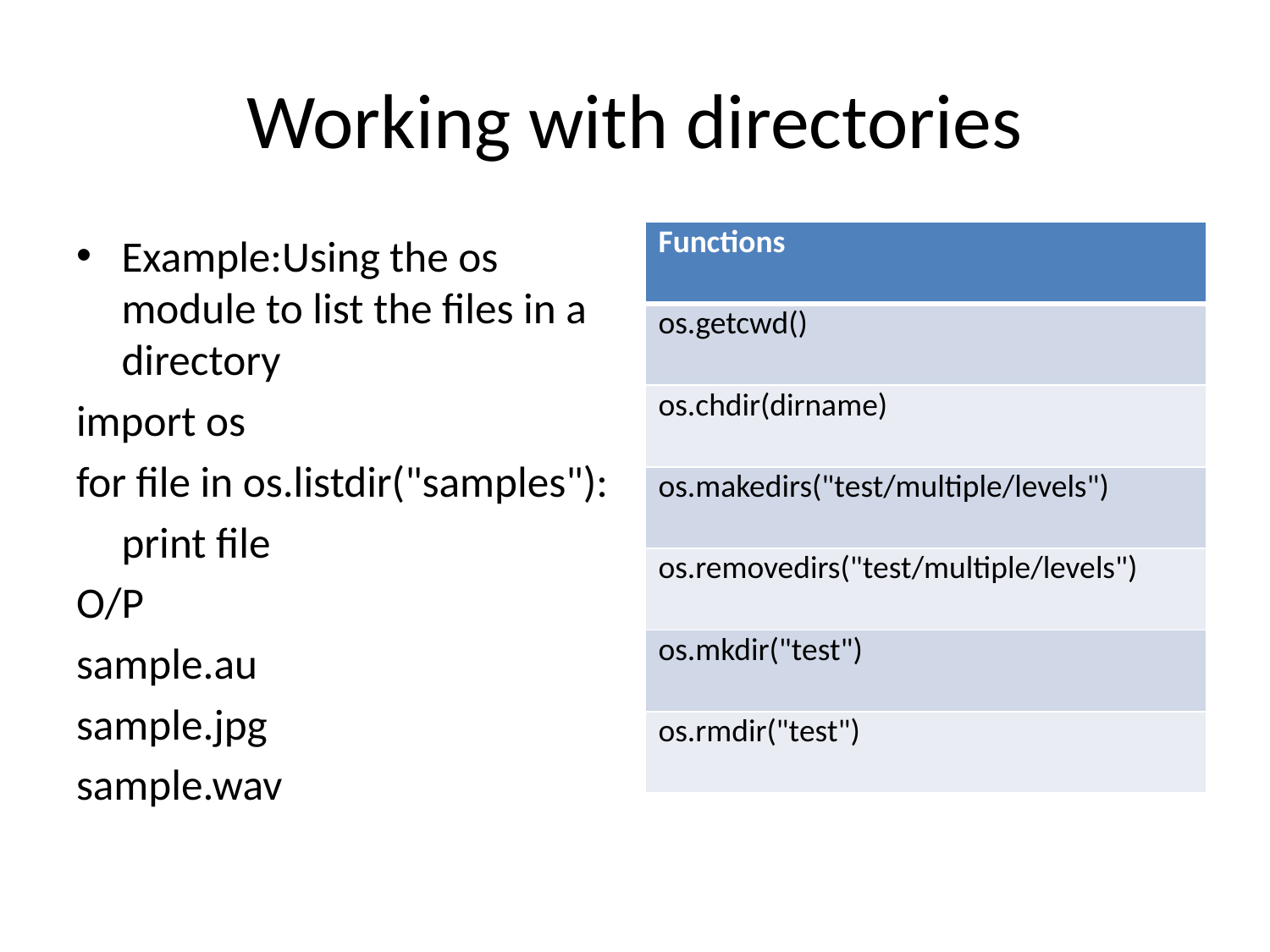

# Working with directories
Example:Using the os module to list the files in a directory
import os
for file in os.listdir("samples"):
	print file
O/P
sample.au
sample.jpg
sample.wav
| Functions |
| --- |
| os.getcwd() |
| os.chdir(dirname) |
| os.makedirs("test/multiple/levels") |
| os.removedirs("test/multiple/levels") |
| os.mkdir("test") |
| os.rmdir("test") |